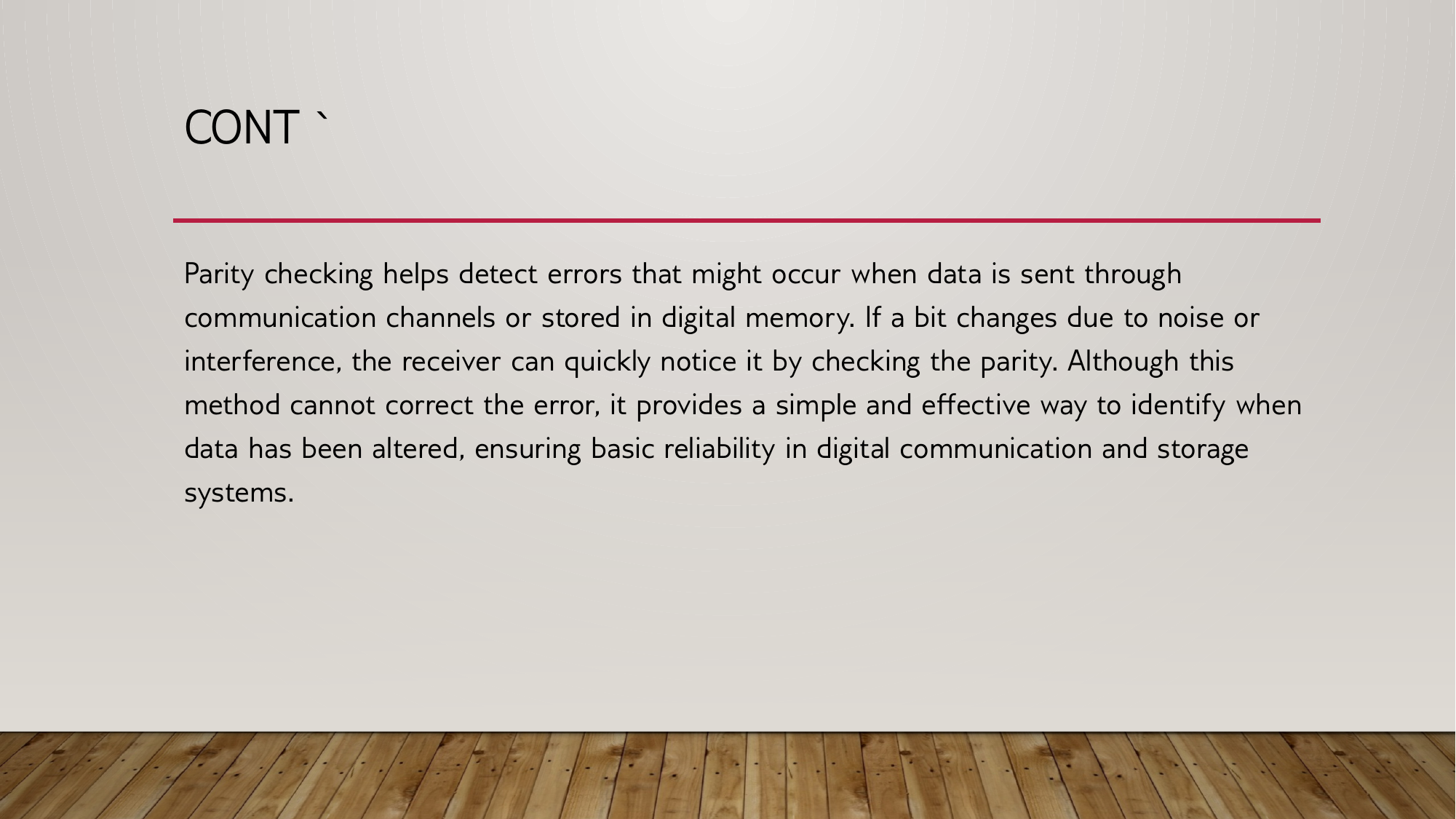

# Cont `
Parity checking helps detect errors that might occur when data is sent through communication channels or stored in digital memory. If a bit changes due to noise or interference, the receiver can quickly notice it by checking the parity. Although this method cannot correct the error, it provides a simple and effective way to identify when data has been altered, ensuring basic reliability in digital communication and storage systems.